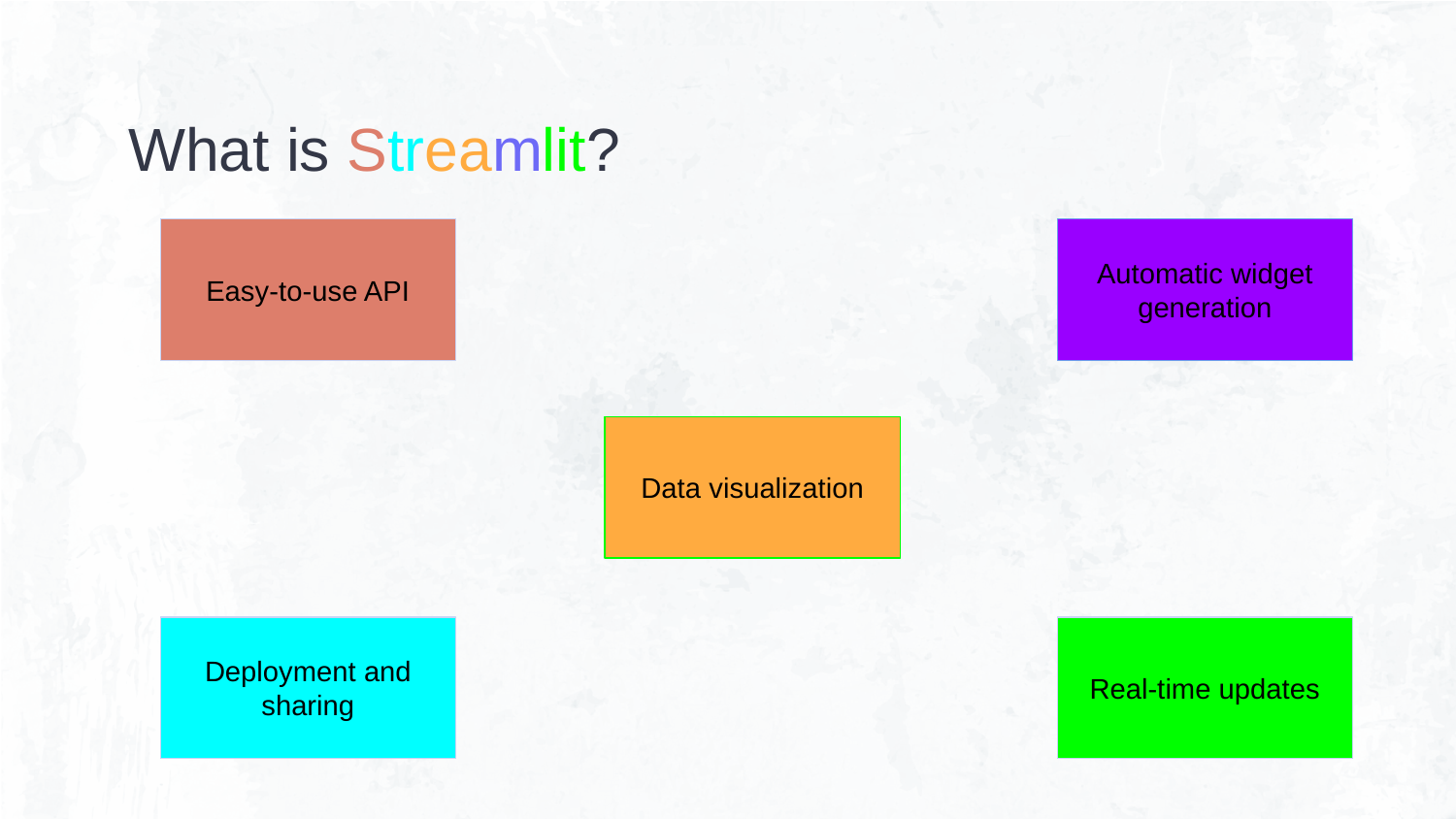

# What is Streamlit?
Automatic widget generation
Easy-to-use API
Data visualization
Deployment and sharing
Real-time updates